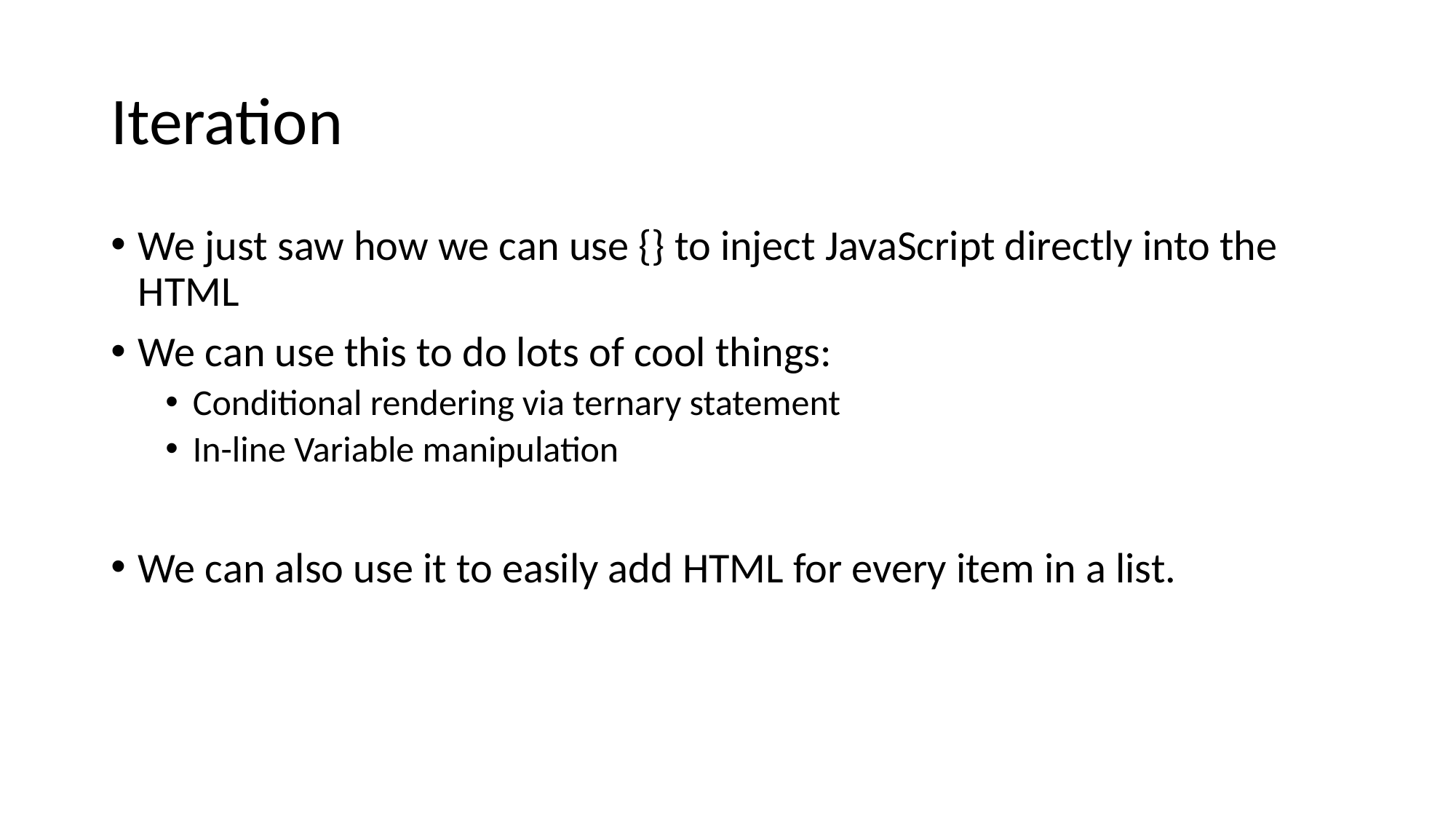

# Iteration
We just saw how we can use {} to inject JavaScript directly into the HTML
We can use this to do lots of cool things:
Conditional rendering via ternary statement
In-line Variable manipulation

We can also use it to easily add HTML for every item in a list.